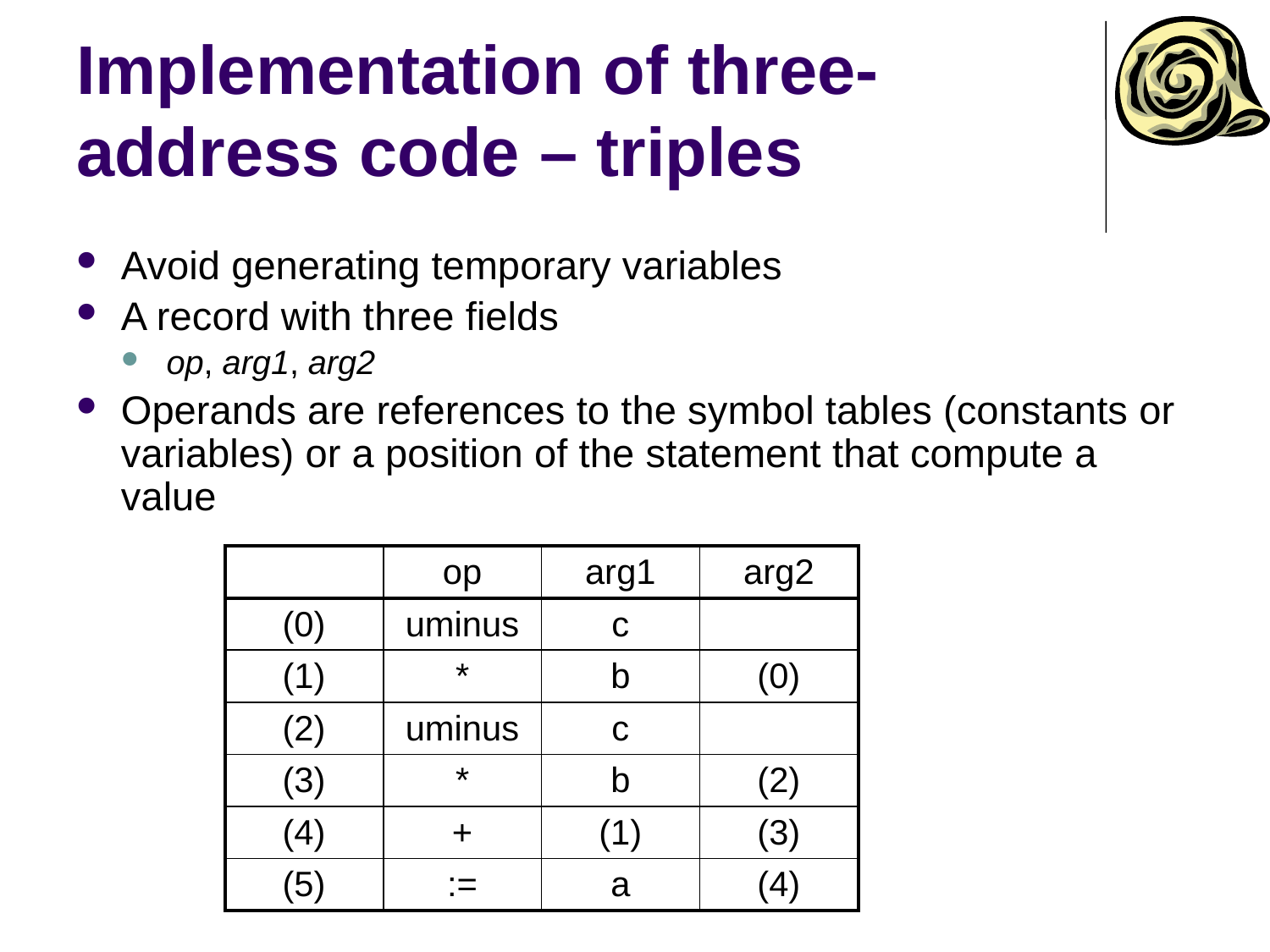

# Implementation of three-address code – triples
Avoid generating temporary variables
A record with three fields
op, arg1, arg2
Operands are references to the symbol tables (constants or variables) or a position of the statement that compute a value
|  | op | arg1 | arg2 |
| --- | --- | --- | --- |
| (0) | uminus | c |  |
| (1) | \* | b | (0) |
| (2) | uminus | c |  |
| (3) | \* | b | (2) |
| (4) | + | (1) | (3) |
| (5) | := | a | (4) |